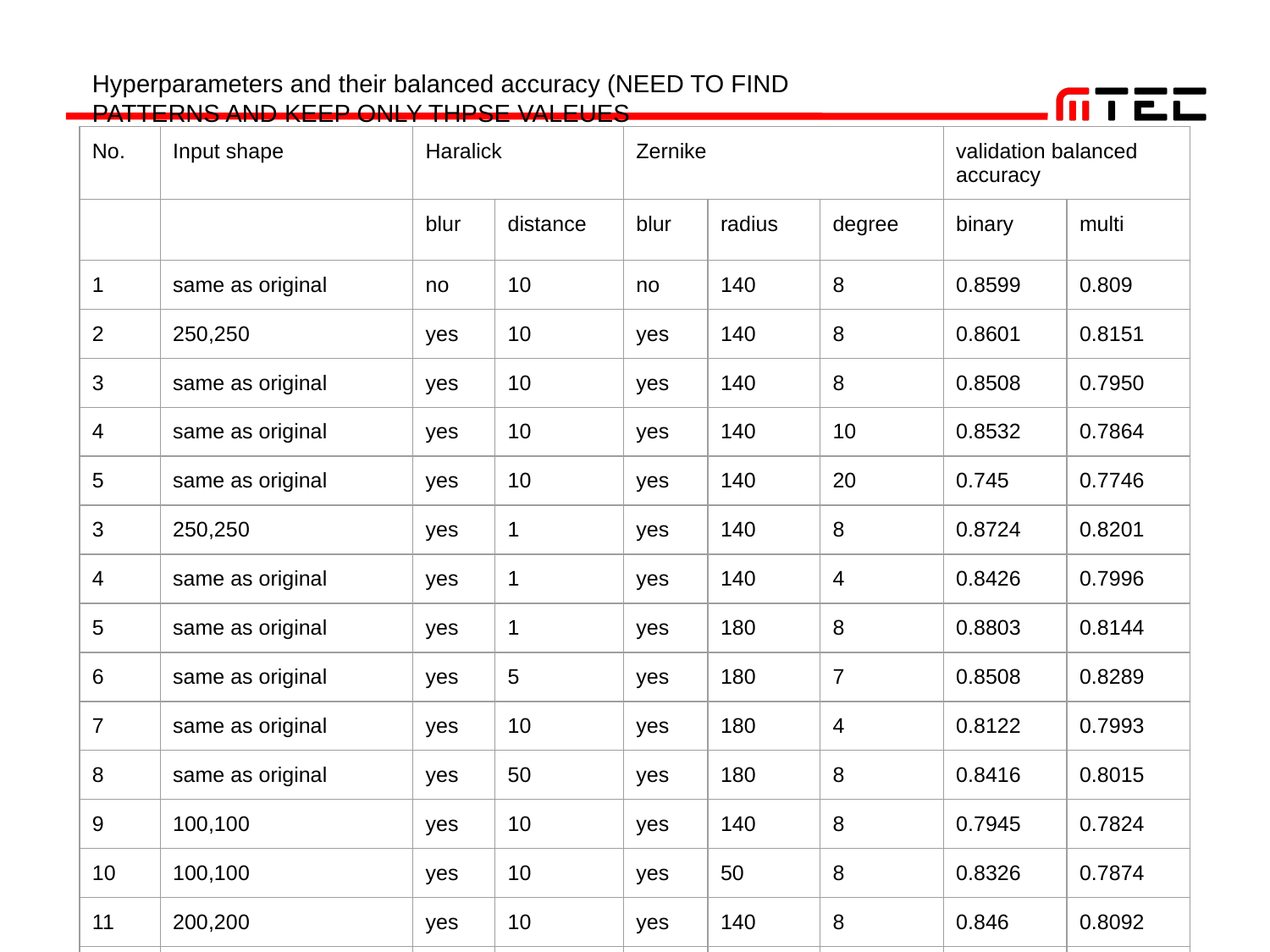

#
Hyperparameters and their balanced accuracy (NEED TO FIND PATTERNS AND KEEP ONLY THPSE VALEUES
| No. | Input shape | Haralick |  | Zernike |  |  | validation balanced accuracy |  |
| --- | --- | --- | --- | --- | --- | --- | --- | --- |
|  |  | blur | distance | blur | radius | degree | binary | multi |
| 1 | same as original | no | 10 | no | 140 | 8 | 0.8599 | 0.809 |
| 2 | 250,250 | yes | 10 | yes | 140 | 8 | 0.8601 | 0.8151 |
| 3 | same as original | yes | 10 | yes | 140 | 8 | 0.8508 | 0.7950 |
| 4 | same as original | yes | 10 | yes | 140 | 10 | 0.8532 | 0.7864 |
| 5 | same as original | yes | 10 | yes | 140 | 20 | 0.745 | 0.7746 |
| 3 | 250,250 | yes | 1 | yes | 140 | 8 | 0.8724 | 0.8201 |
| 4 | same as original | yes | 1 | yes | 140 | 4 | 0.8426 | 0.7996 |
| 5 | same as original | yes | 1 | yes | 180 | 8 | 0.8803 | 0.8144 |
| 6 | same as original | yes | 5 | yes | 180 | 7 | 0.8508 | 0.8289 |
| 7 | same as original | yes | 10 | yes | 180 | 4 | 0.8122 | 0.7993 |
| 8 | same as original | yes | 50 | yes | 180 | 8 | 0.8416 | 0.8015 |
| 9 | 100,100 | yes | 10 | yes | 140 | 8 | 0.7945 | 0.7824 |
| 10 | 100,100 | yes | 10 | yes | 50 | 8 | 0.8326 | 0.7874 |
| 11 | 200,200 | yes | 10 | yes | 140 | 8 | 0.846 | 0.8092 |
| 12 | 200,200 | yes | 10 | yes | 80 | 8 | 0.8280 | 0.7868 |